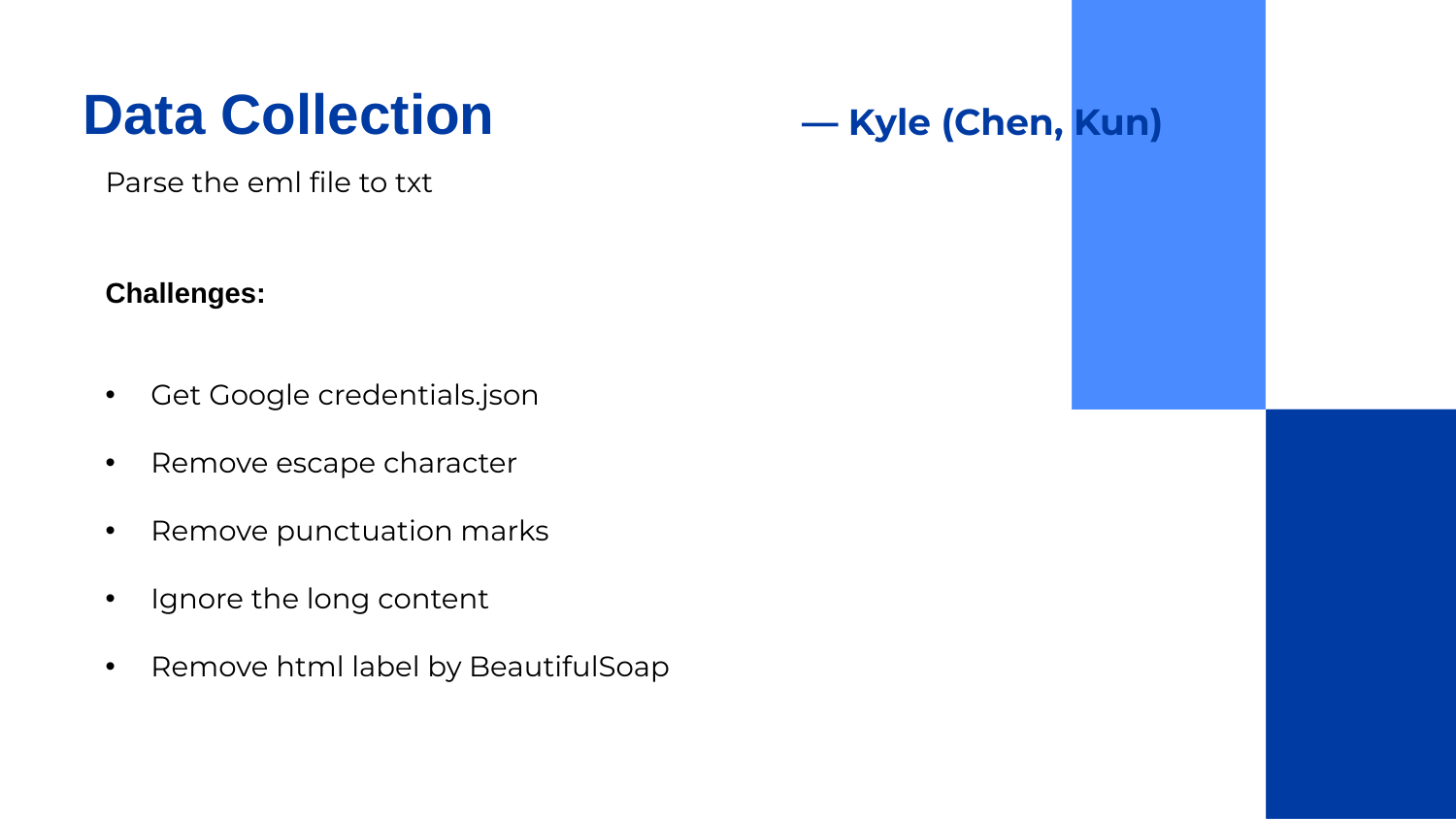

# Data Collection
— Kyle (Chen, Kun)
Parse the eml file to txt
Challenges:

Get Google credentials.json
Remove escape character
Remove punctuation marks
Ignore the long content
Remove html label by BeautifulSoap